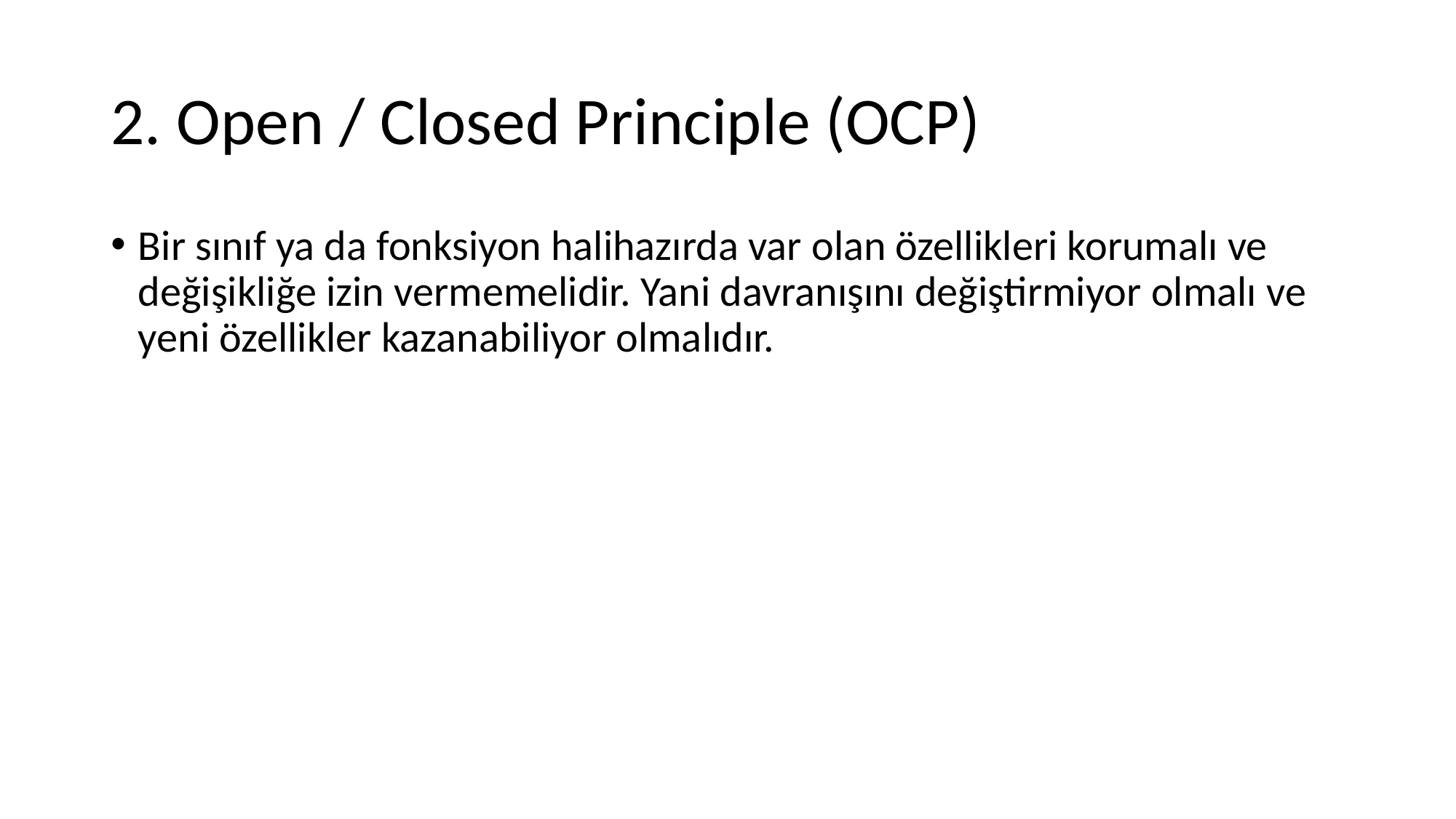

# 2. Open / Closed Principle (OCP)
Bir sınıf ya da fonksiyon halihazırda var olan özellikleri korumalı ve değişikliğe izin vermemelidir. Yani davranışını değiştirmiyor olmalı ve yeni özellikler kazanabiliyor olmalıdır.